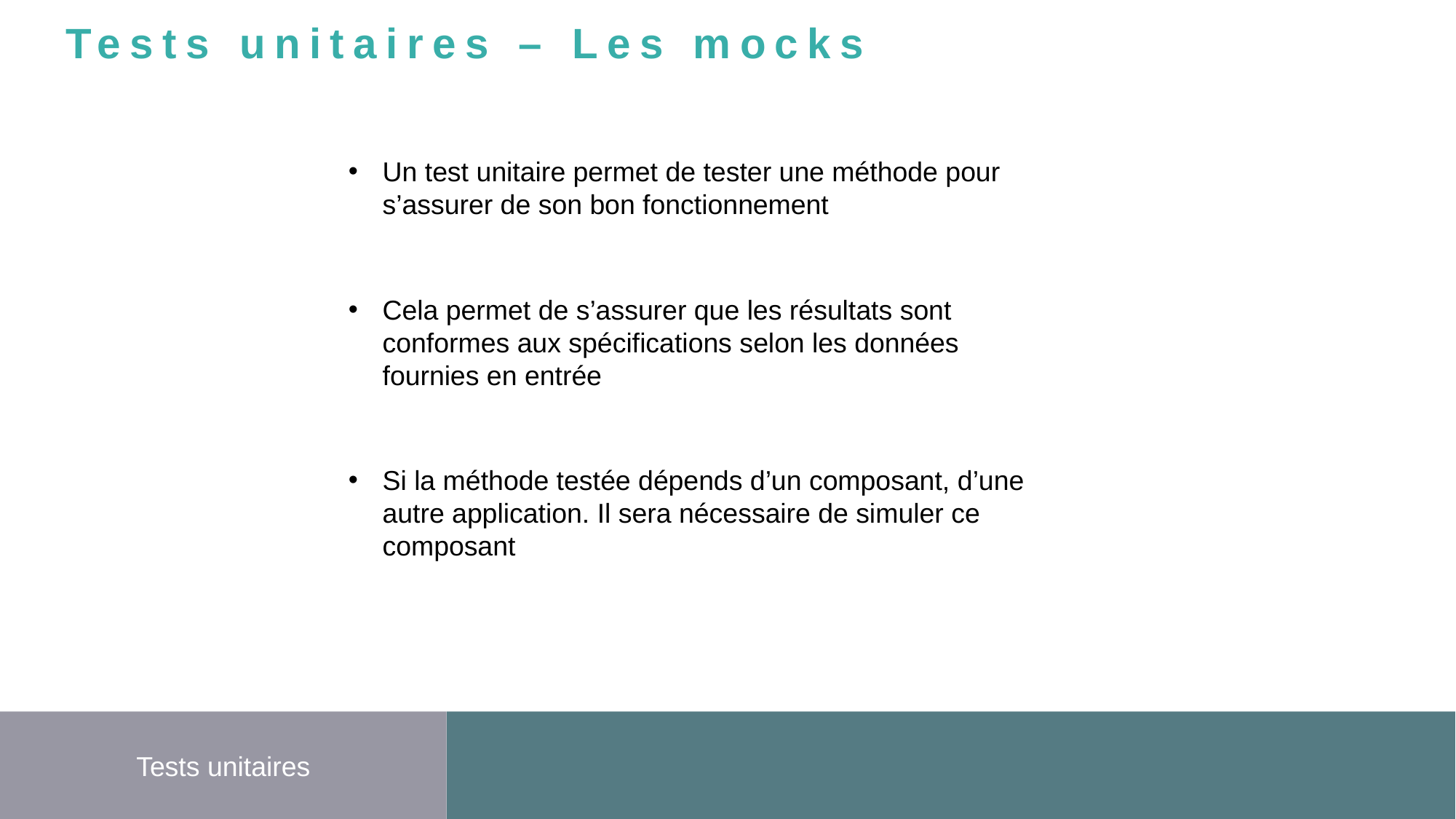

Tests unitaires – Les mocks
Un test unitaire permet de tester une méthode pour s’assurer de son bon fonctionnement
Cela permet de s’assurer que les résultats sont conformes aux spécifications selon les données fournies en entrée
Si la méthode testée dépends d’un composant, d’une autre application. Il sera nécessaire de simuler ce composant
Tests unitaires